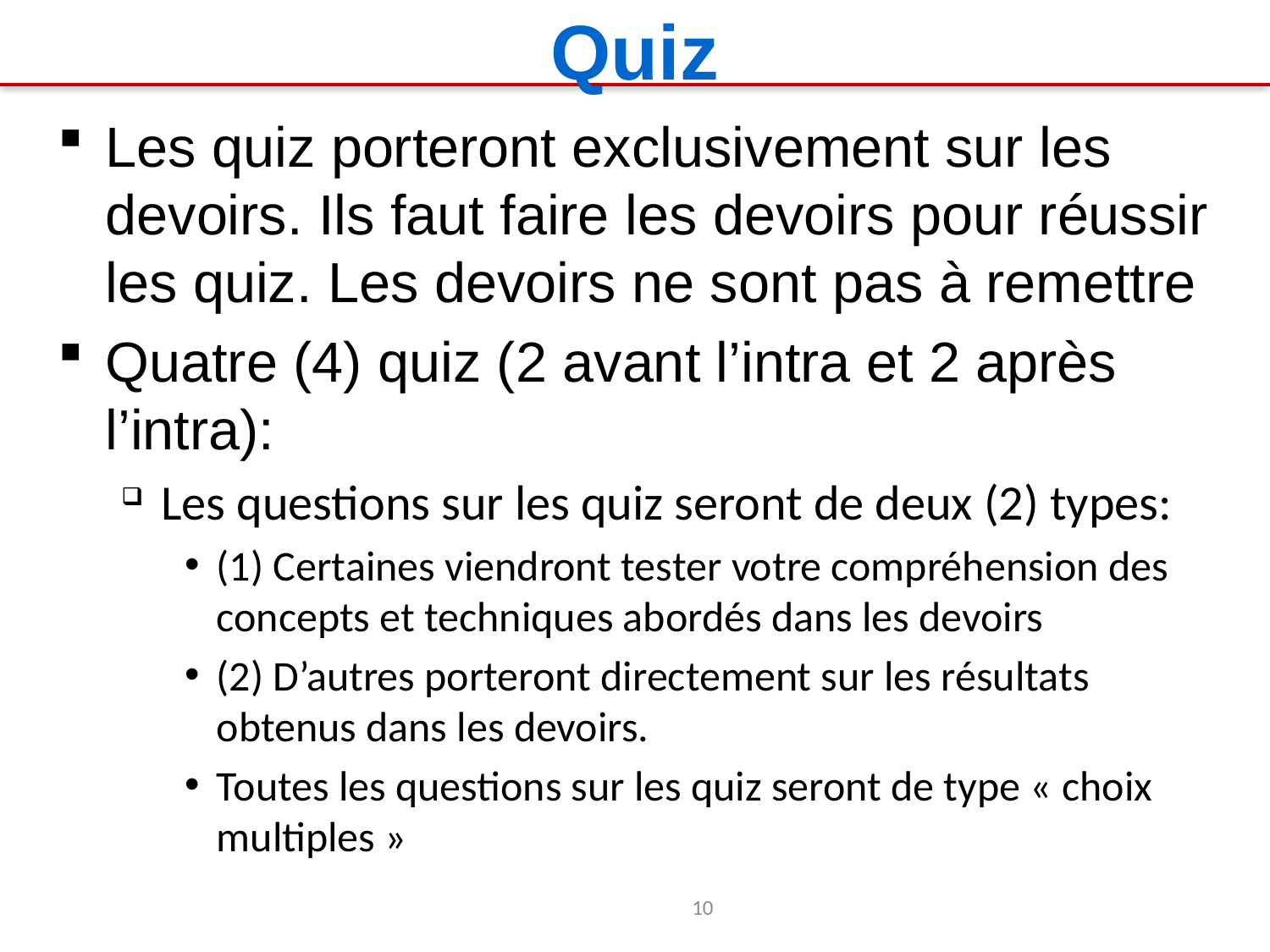

# Quiz
Les quiz porteront exclusivement sur les devoirs. Ils faut faire les devoirs pour réussir les quiz. Les devoirs ne sont pas à remettre
Quatre (4) quiz (2 avant l’intra et 2 après l’intra):
Les questions sur les quiz seront de deux (2) types:
(1) Certaines viendront tester votre compréhension des concepts et techniques abordés dans les devoirs
(2) D’autres porteront directement sur les résultats obtenus dans les devoirs.
Toutes les questions sur les quiz seront de type « choix multiples »

10